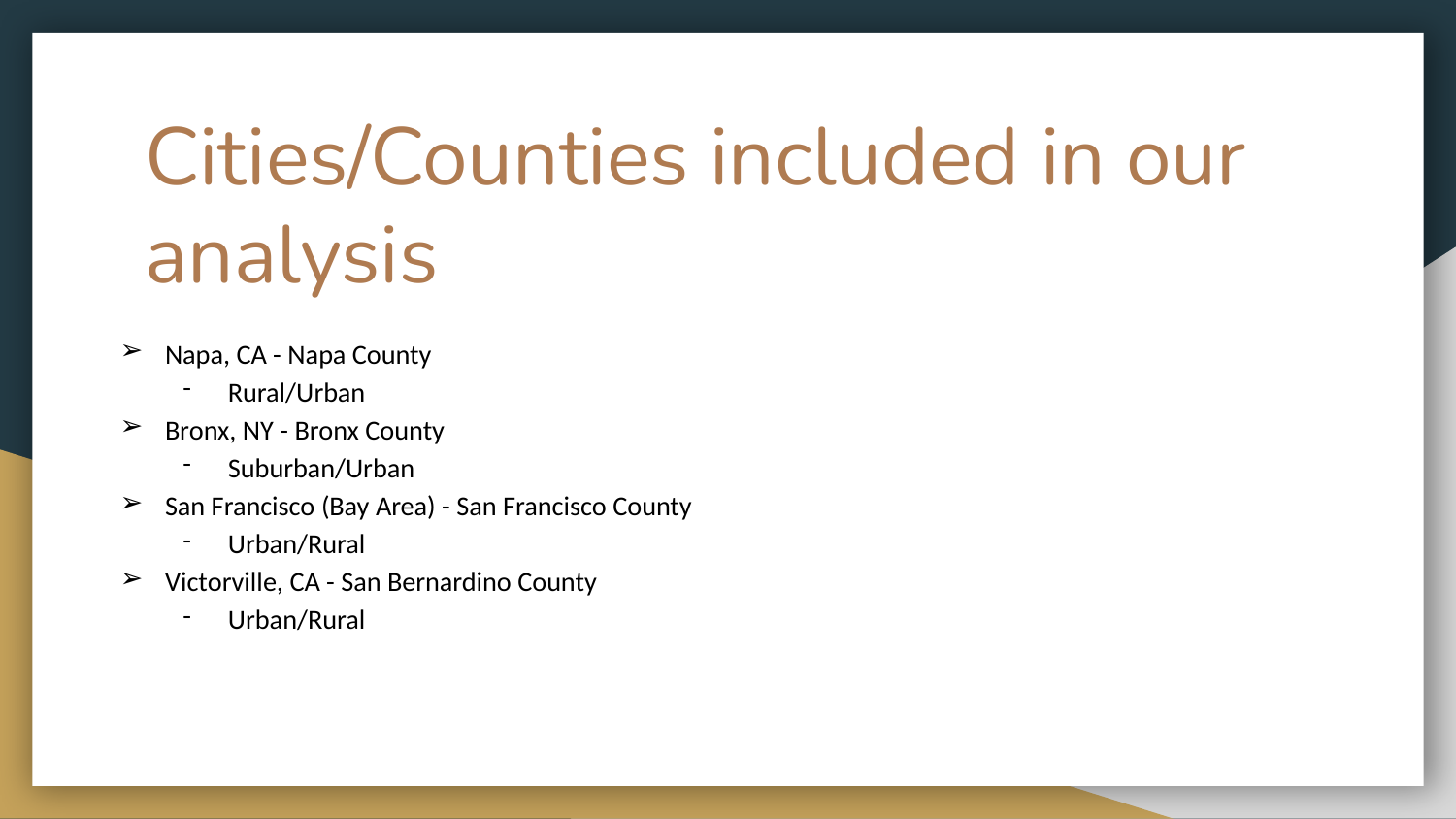

# Cities/Counties included in our analysis
Napa, CA - Napa County
Rural/Urban
Bronx, NY - Bronx County
Suburban/Urban
San Francisco (Bay Area) - San Francisco County
Urban/Rural
Victorville, CA - San Bernardino County
Urban/Rural
an